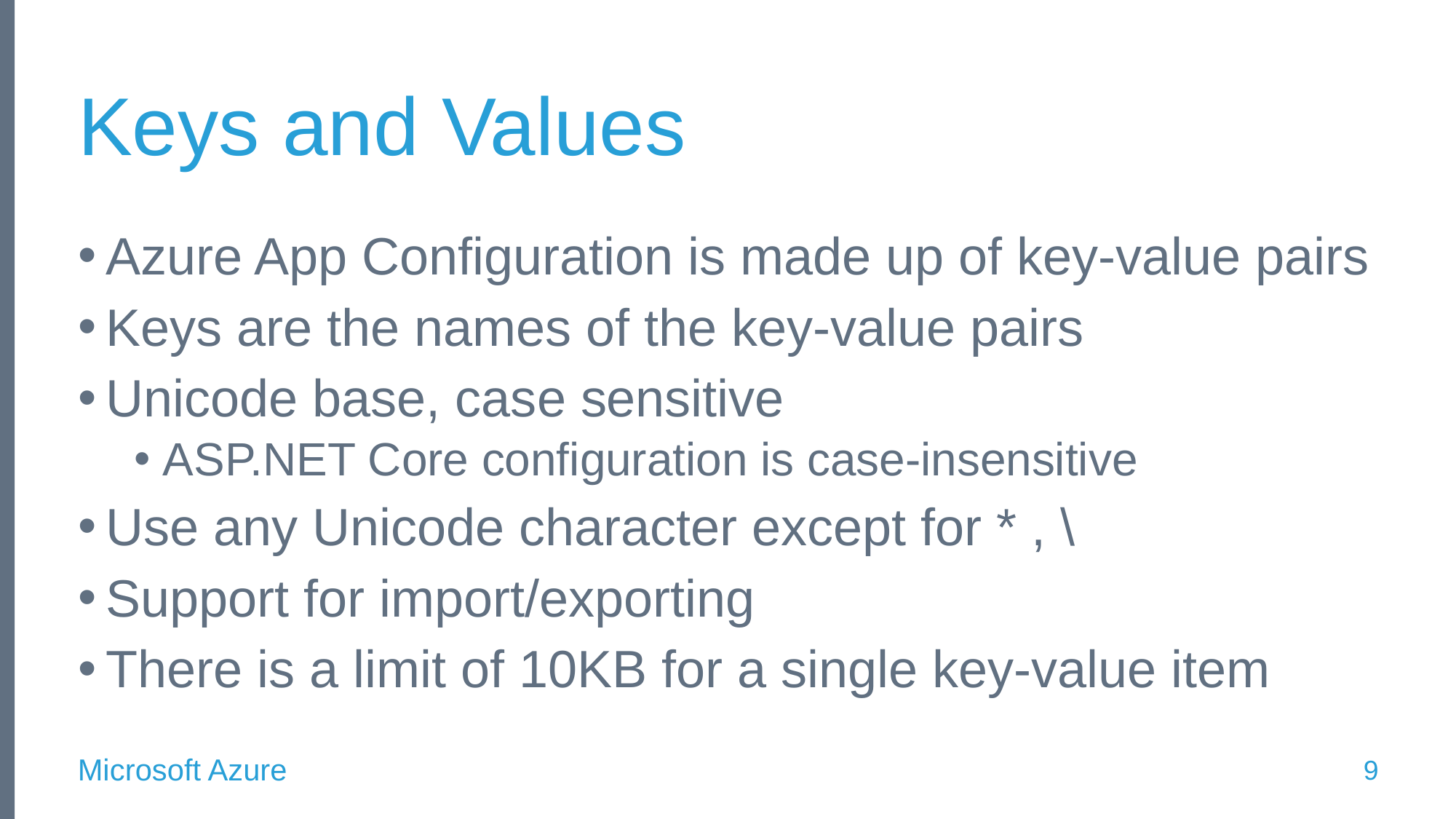

# Keys and Values
Azure App Configuration is made up of key-value pairs
Keys are the names of the key-value pairs
Unicode base, case sensitive
ASP.NET Core configuration is case-insensitive
Use any Unicode character except for * , \
Support for import/exporting
There is a limit of 10KB for a single key-value item
9